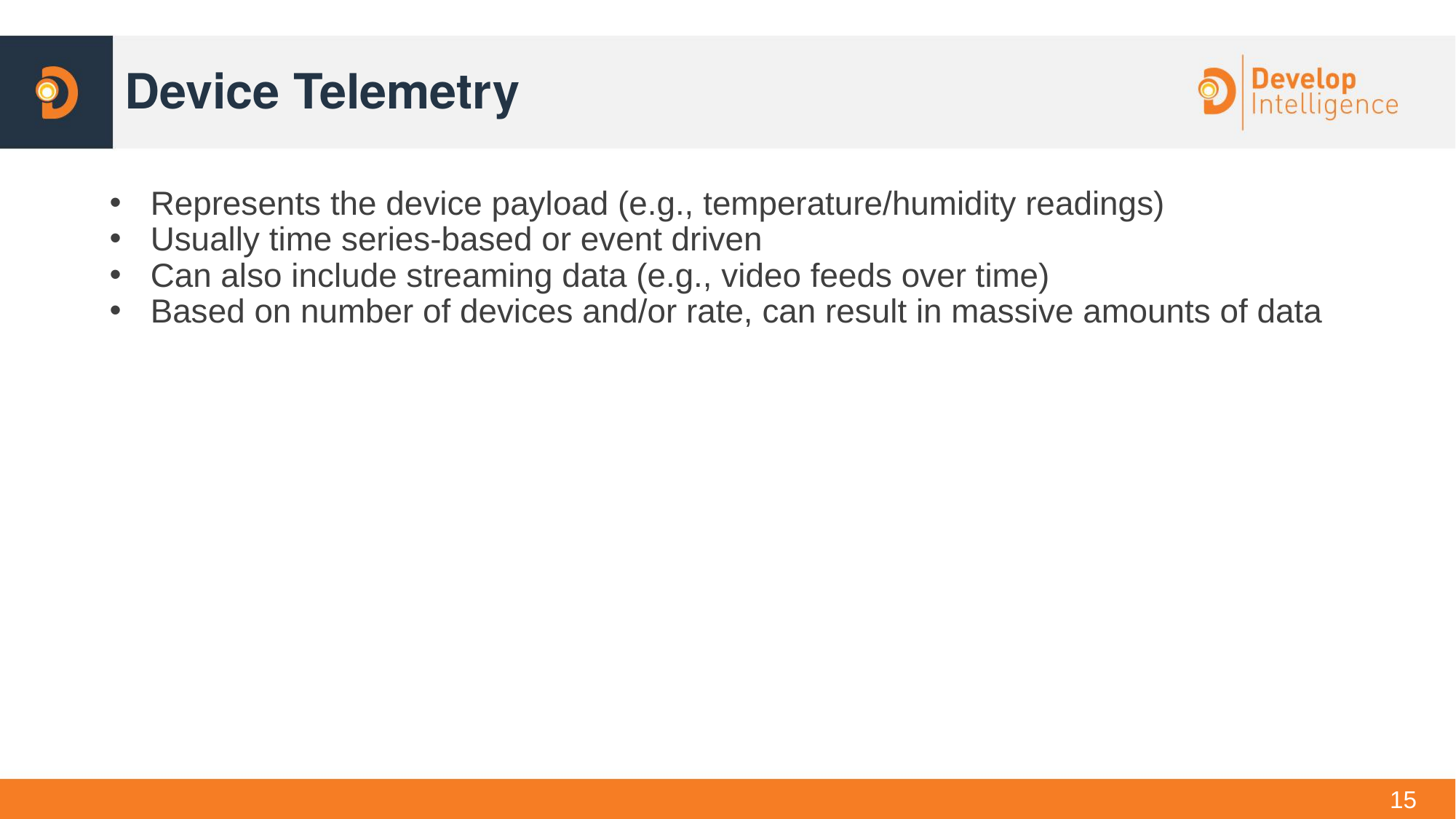

# Device Telemetry
Represents the device payload (e.g., temperature/humidity readings)
Usually time series-based or event driven
Can also include streaming data (e.g., video feeds over time)
Based on number of devices and/or rate, can result in massive amounts of data

15